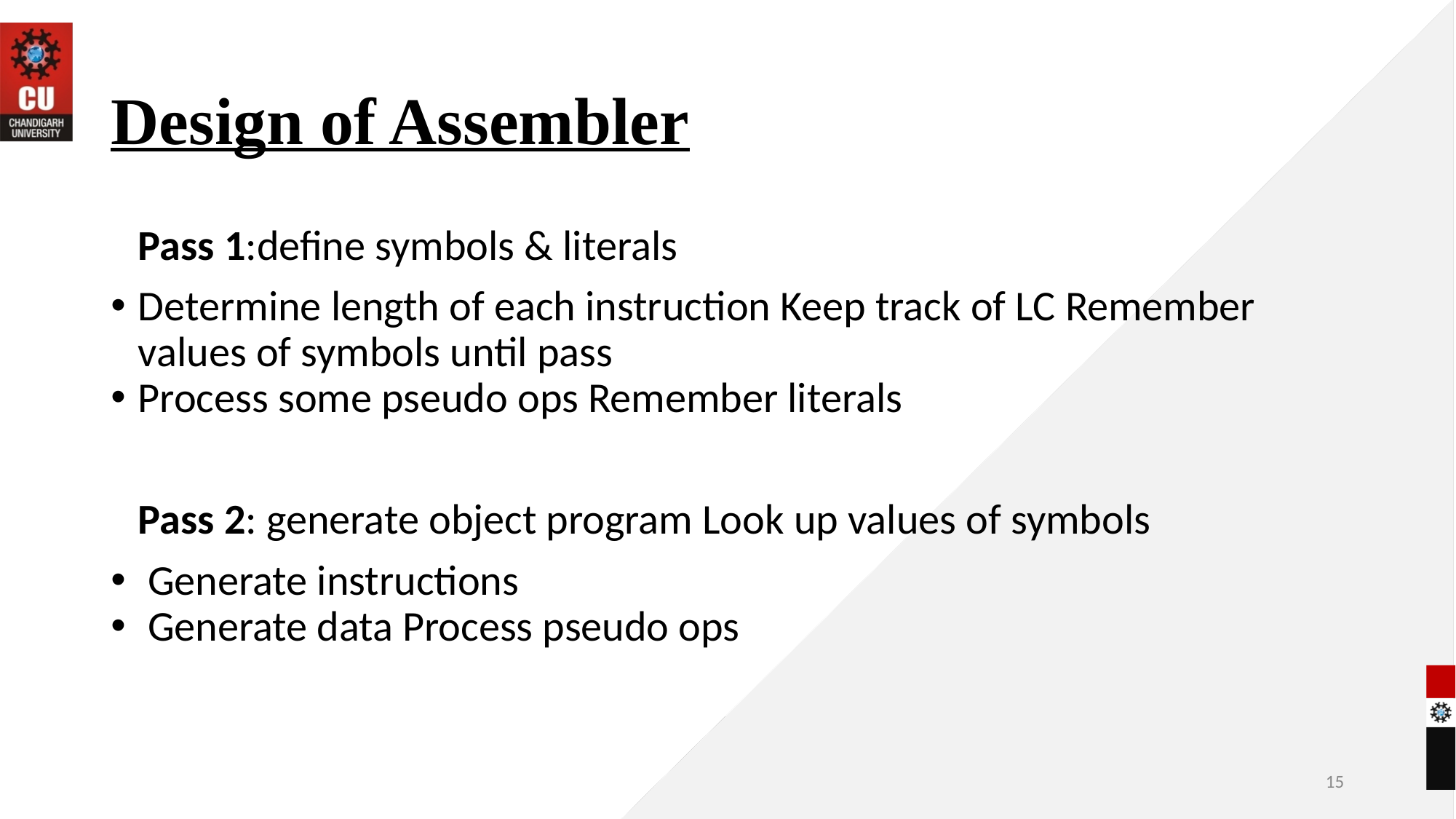

# Design of Assembler
Pass 1:define symbols & literals
Determine length of each instruction Keep track of LC Remember values of symbols until pass
Process some pseudo ops Remember literals

Pass 2: generate object program Look up values of symbols
 Generate instructions
 Generate data Process pseudo ops
15